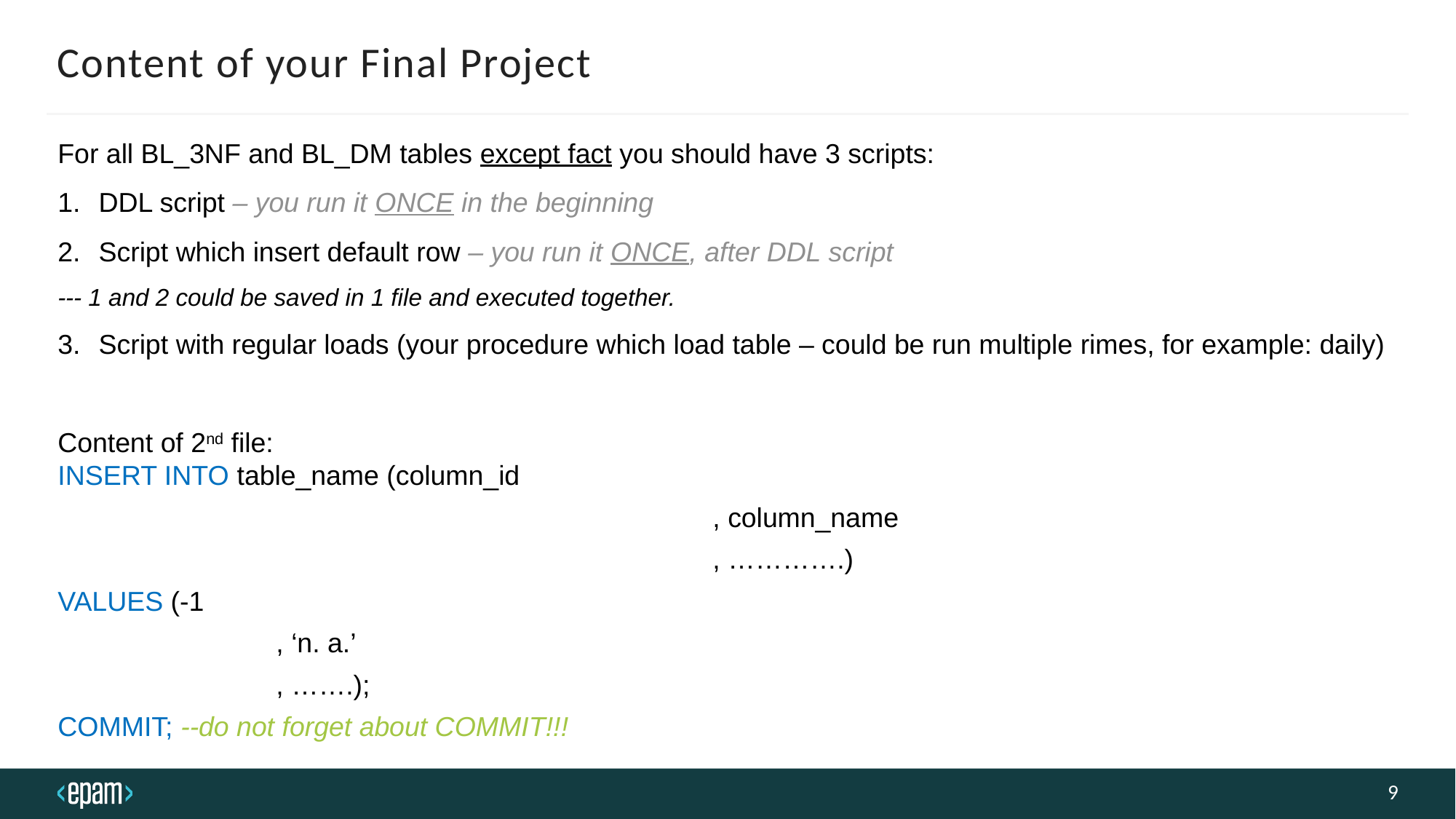

# Content of your Final Project
For all BL_3NF and BL_DM tables except fact you should have 3 scripts:
DDL script – you run it ONCE in the beginning
Script which insert default row – you run it ONCE, after DDL script
--- 1 and 2 could be saved in 1 file and executed together.
Script with regular loads (your procedure which load table – could be run multiple rimes, for example: daily)

Content of 2nd file:
INSERT INTO table_name (column_id
						, column_name
						, ………….)
VALUES (-1
		, ‘n. a.’
		, …….);
COMMIT; --do not forget about COMMIT!!!
9